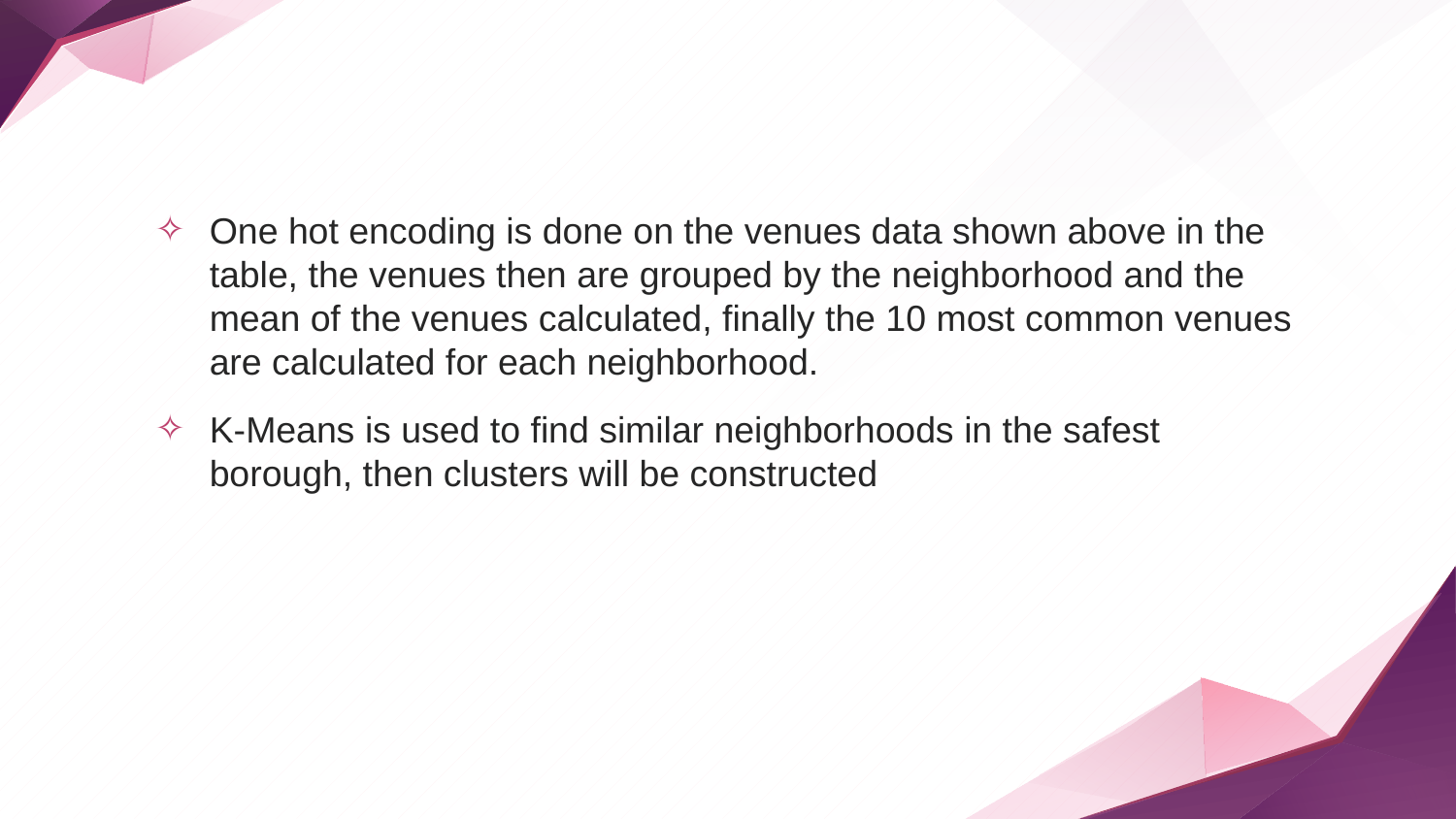

One hot encoding is done on the venues data shown above in the table, the venues then are grouped by the neighborhood and the mean of the venues calculated, finally the 10 most common venues are calculated for each neighborhood.
K-Means is used to find similar neighborhoods in the safest borough, then clusters will be constructed